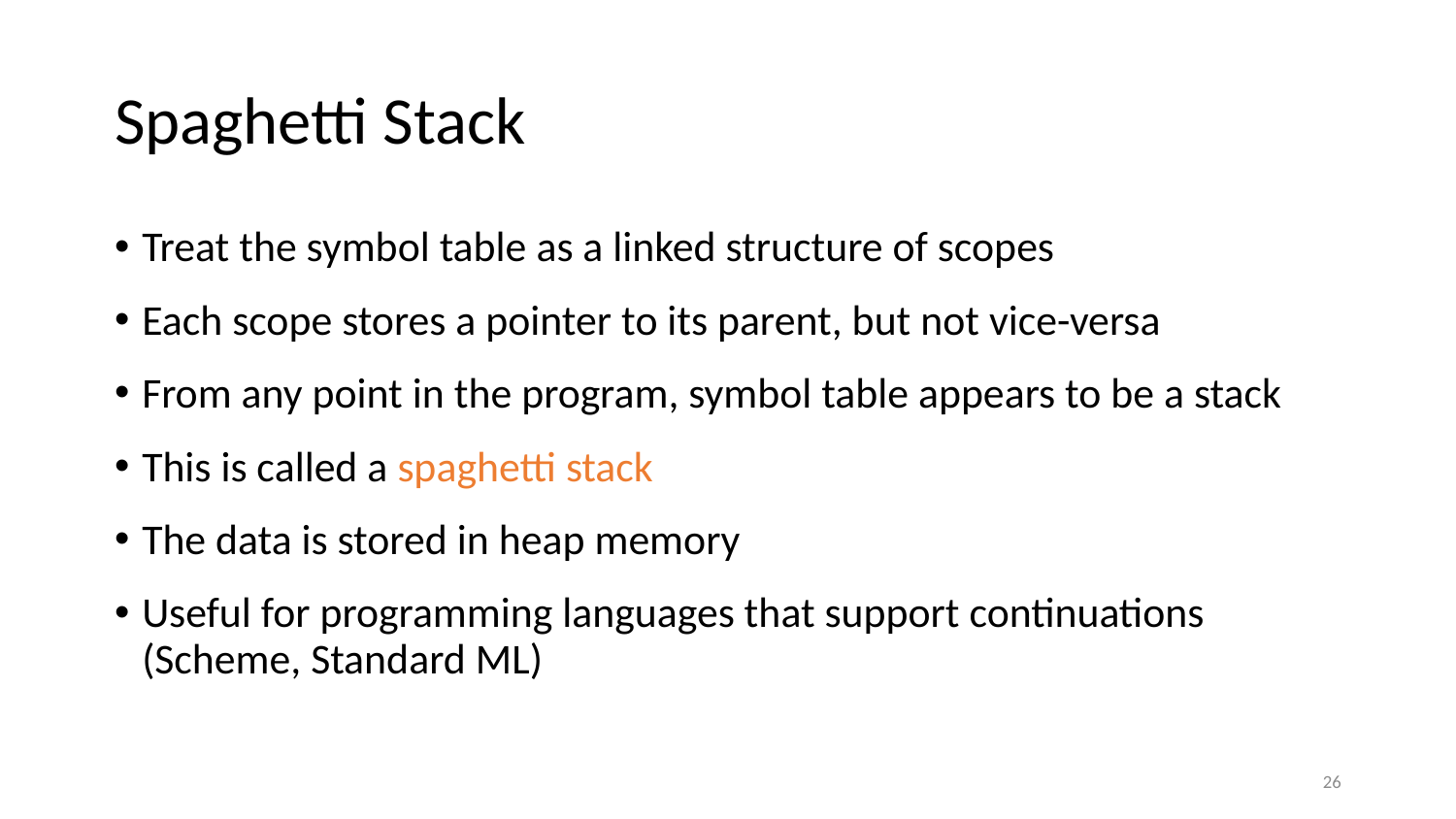

# Spaghetti Stack
Treat the symbol table as a linked structure of scopes
Each scope stores a pointer to its parent, but not vice-versa
From any point in the program, symbol table appears to be a stack
This is called a spaghetti stack
The data is stored in heap memory
Useful for programming languages that support continuations (Scheme, Standard ML)
26